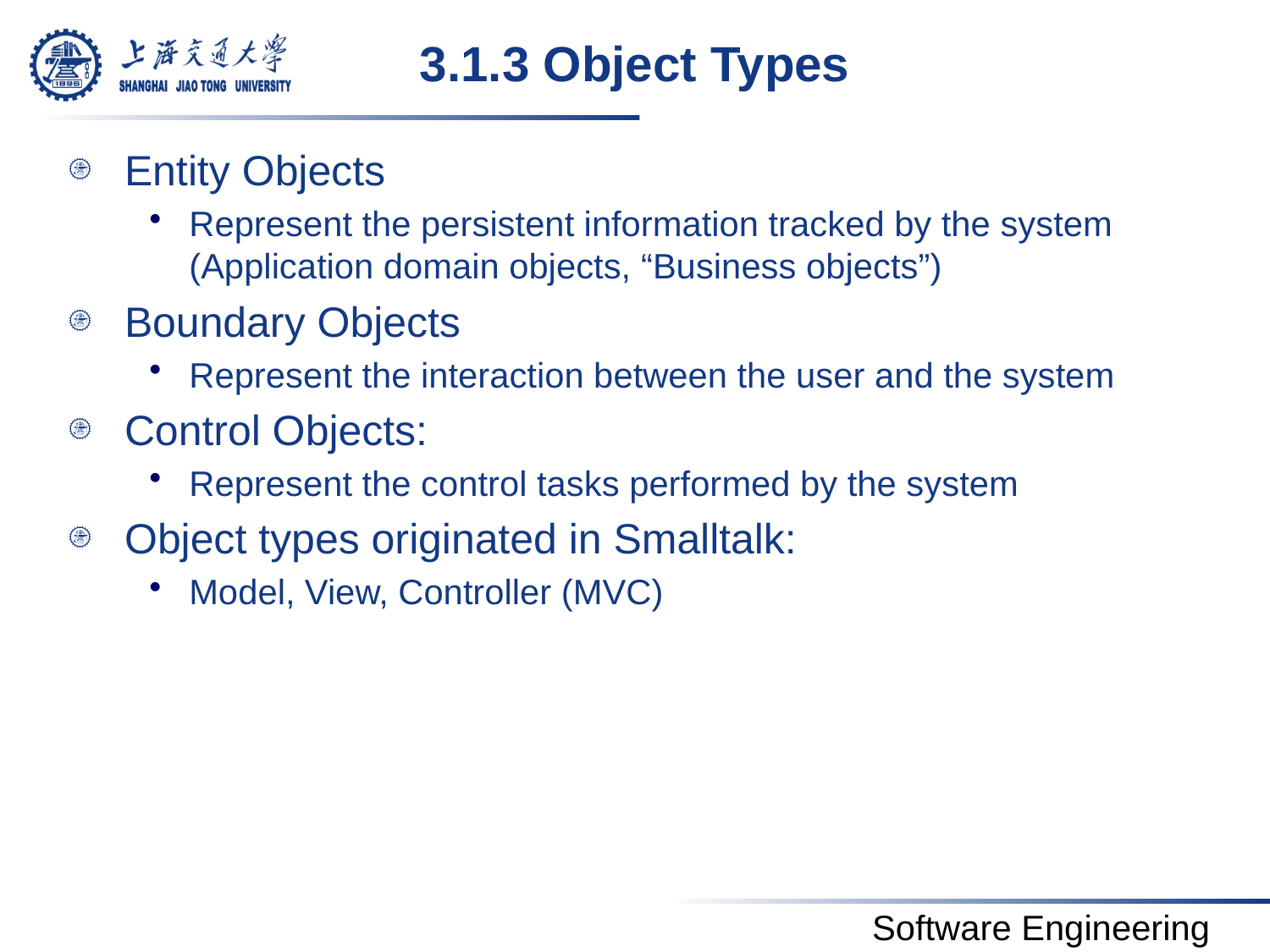

# 3.1.3 Object Types
Entity Objects
Represent the persistent information tracked by the system (Application domain objects, “Business objects”)
Boundary Objects
Represent the interaction between the user and the system
Control Objects:
Represent the control tasks performed by the system
Object types originated in Smalltalk:
Model, View, Controller (MVC)